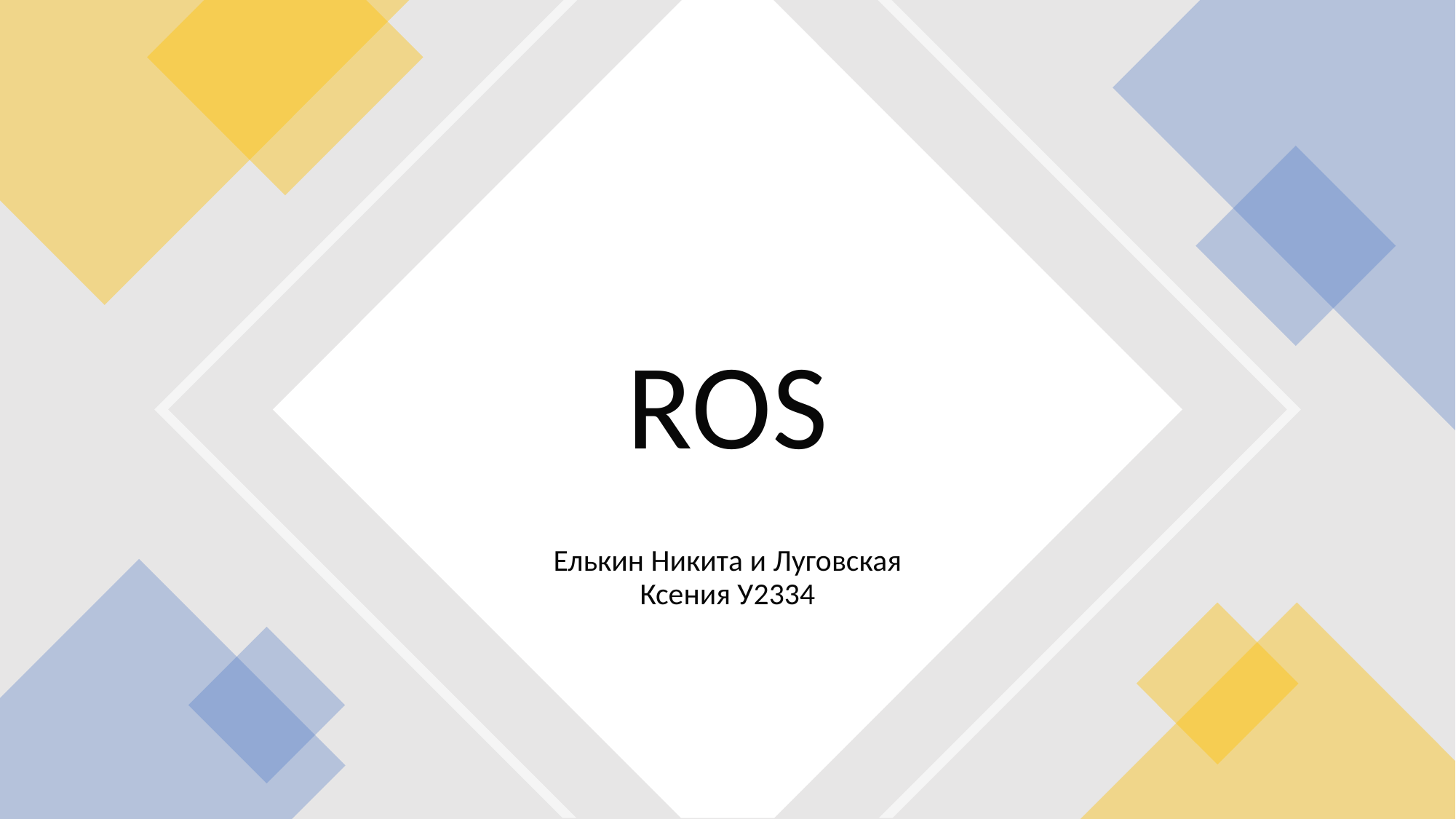

# ROS
Елькин Никита и Луговская Ксения У2334